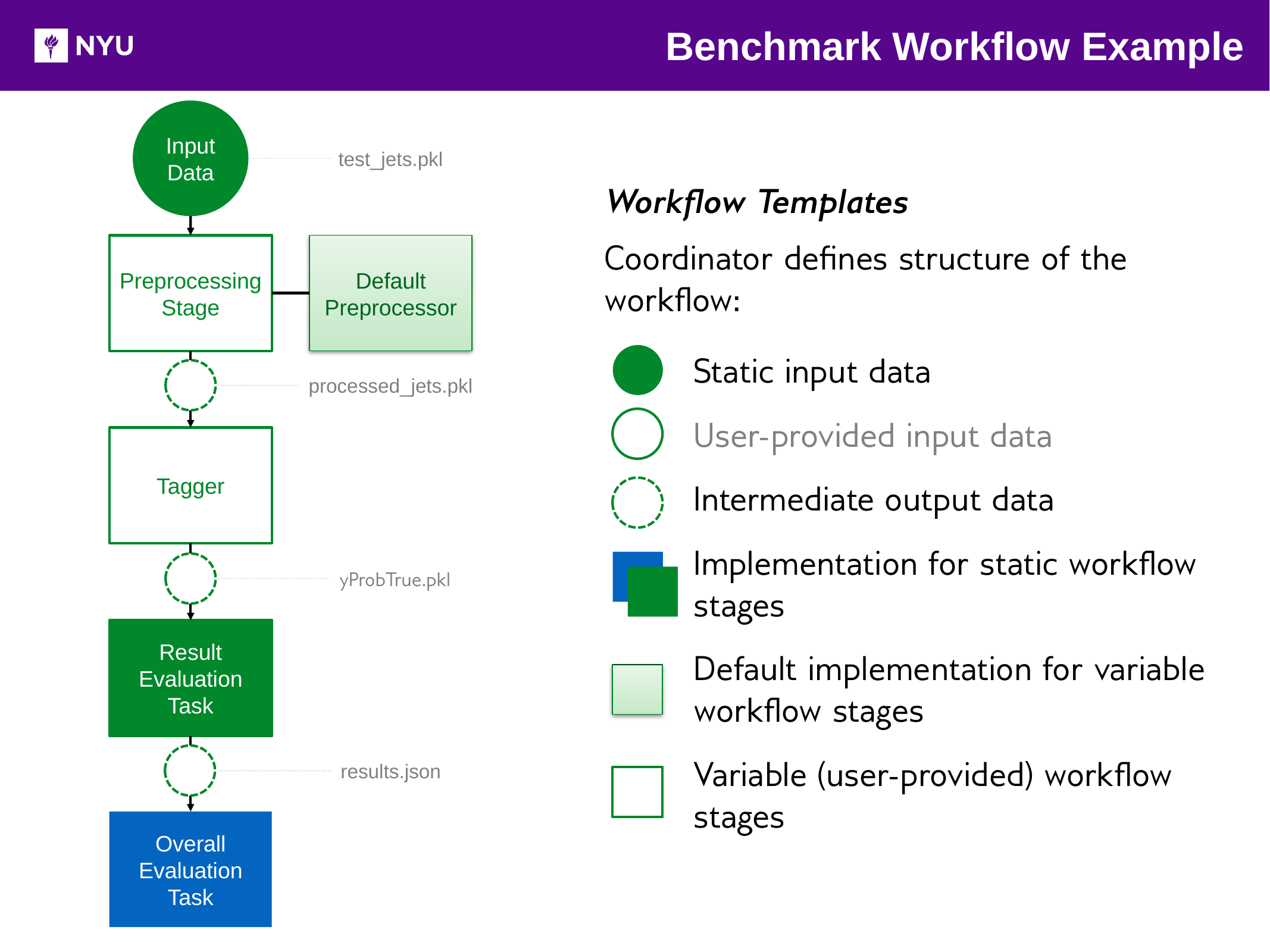

Benchmark Workflow Example
Input
Data

test_jets.pkl
Workflow Templates
Coordinator defines structure of the workflow:
Static input data
User-provided input data
Intermediate output data
Implementation for static workflow stages
Default implementation for variable workflow stages
Variable (user-provided) workflow stages

Preprocessing
Stage
Default Preprocessor

processed_jets.pkl
Tagger

yProbTrue.pkl
Result
Evaluation
Task

results.json
Overall Evaluation
Task